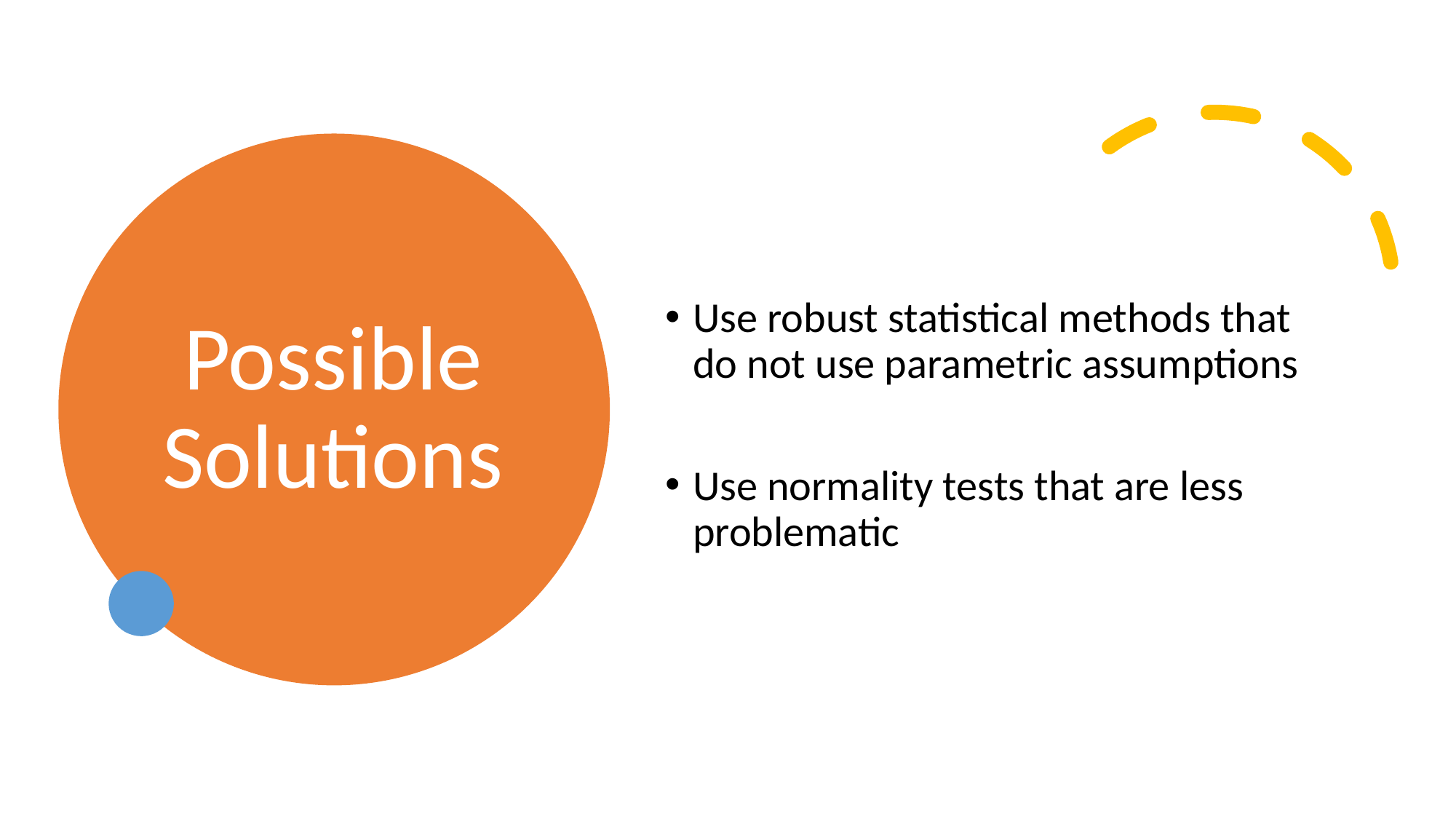

# Possible Solutions
Use robust statistical methods that do not use parametric assumptions

Use normality tests that are less problematic